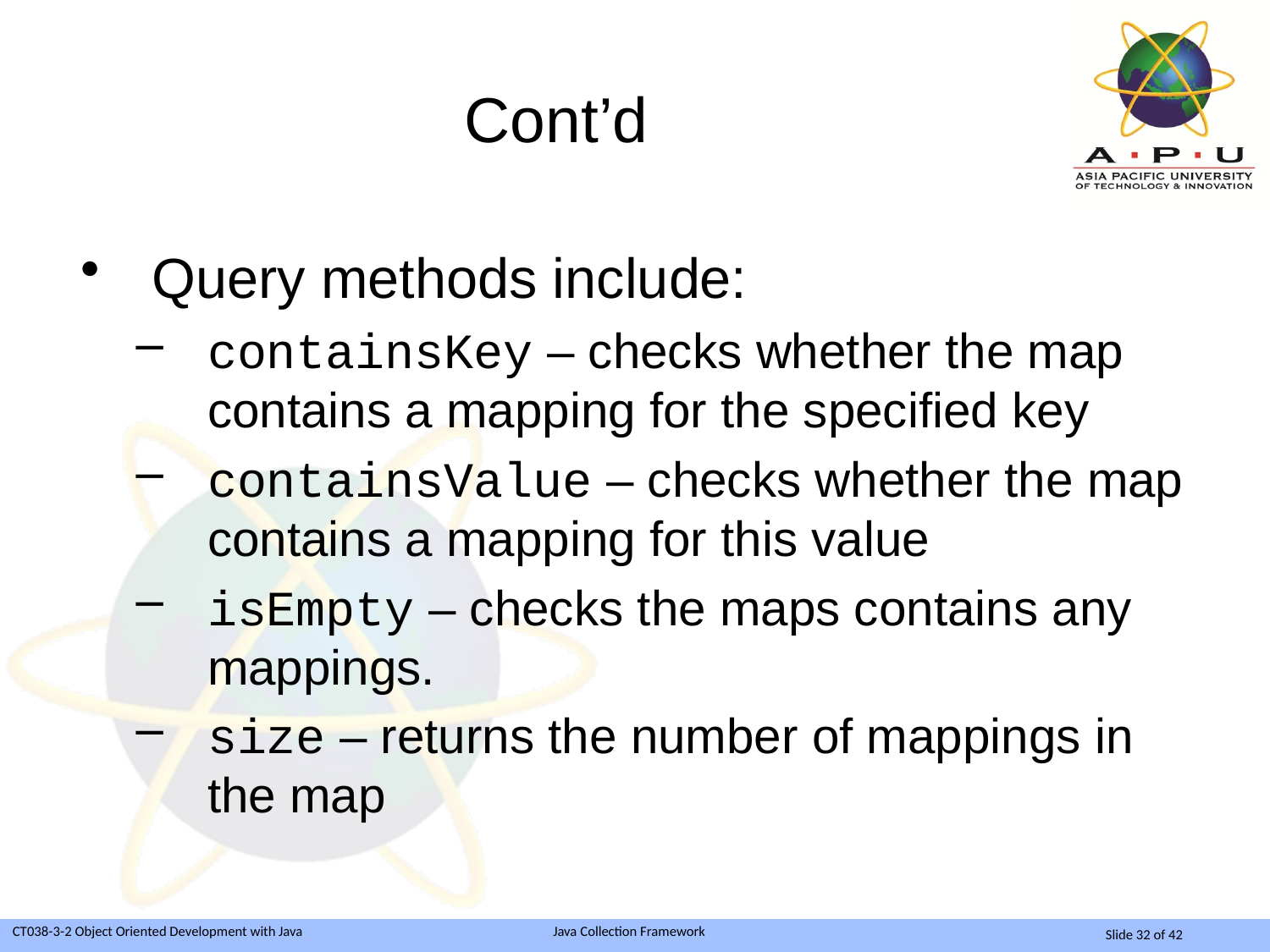

# Cont’d
Query methods include:
containsKey – checks whether the map contains a mapping for the specified key
containsValue – checks whether the map contains a mapping for this value
isEmpty – checks the maps contains any mappings.
size – returns the number of mappings in the map